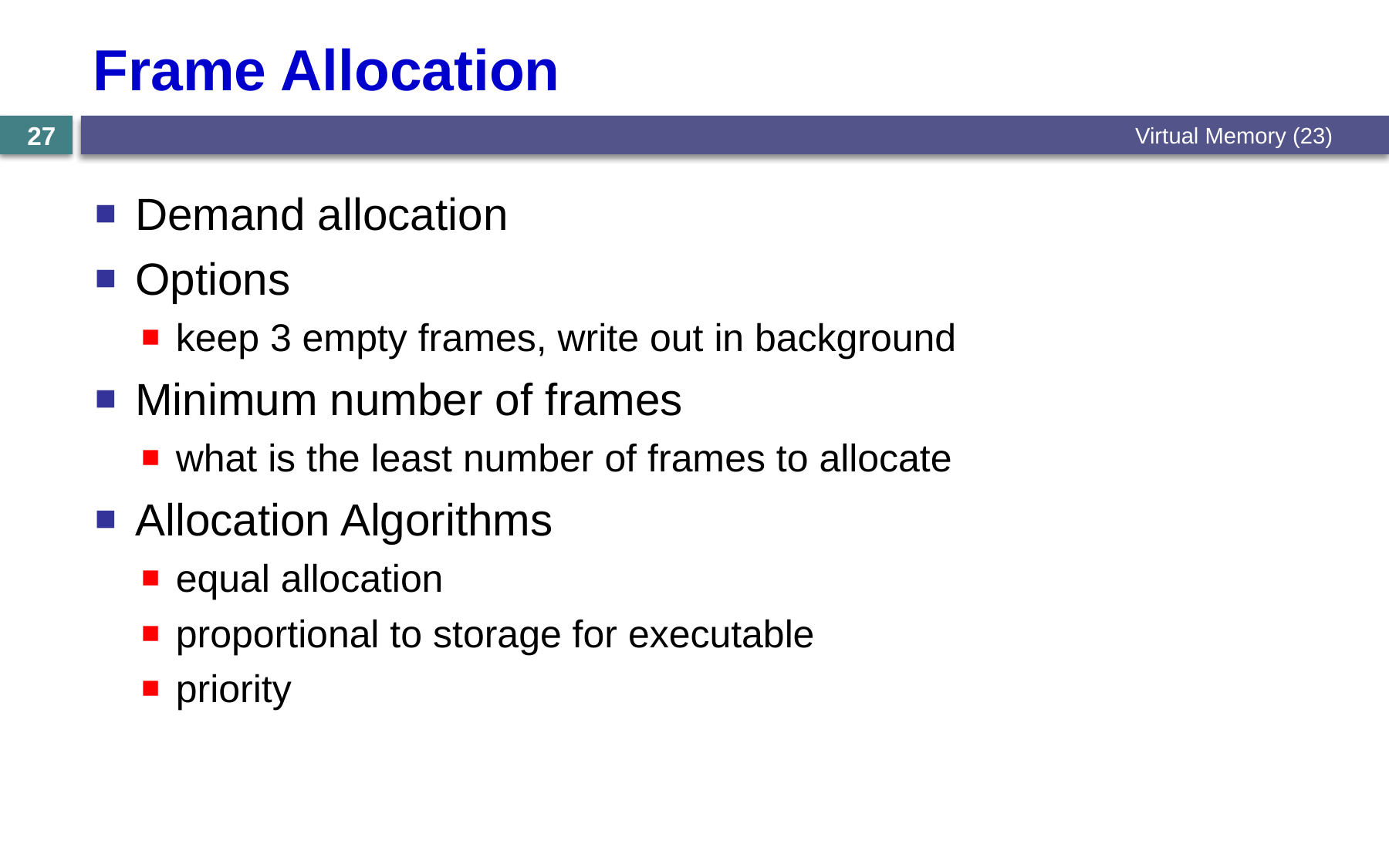

# Frame Allocation
Virtual Memory (23)
27
Demand allocation
Options
keep 3 empty frames, write out in background
Minimum number of frames
what is the least number of frames to allocate
Allocation Algorithms
equal allocation
proportional to storage for executable
priority